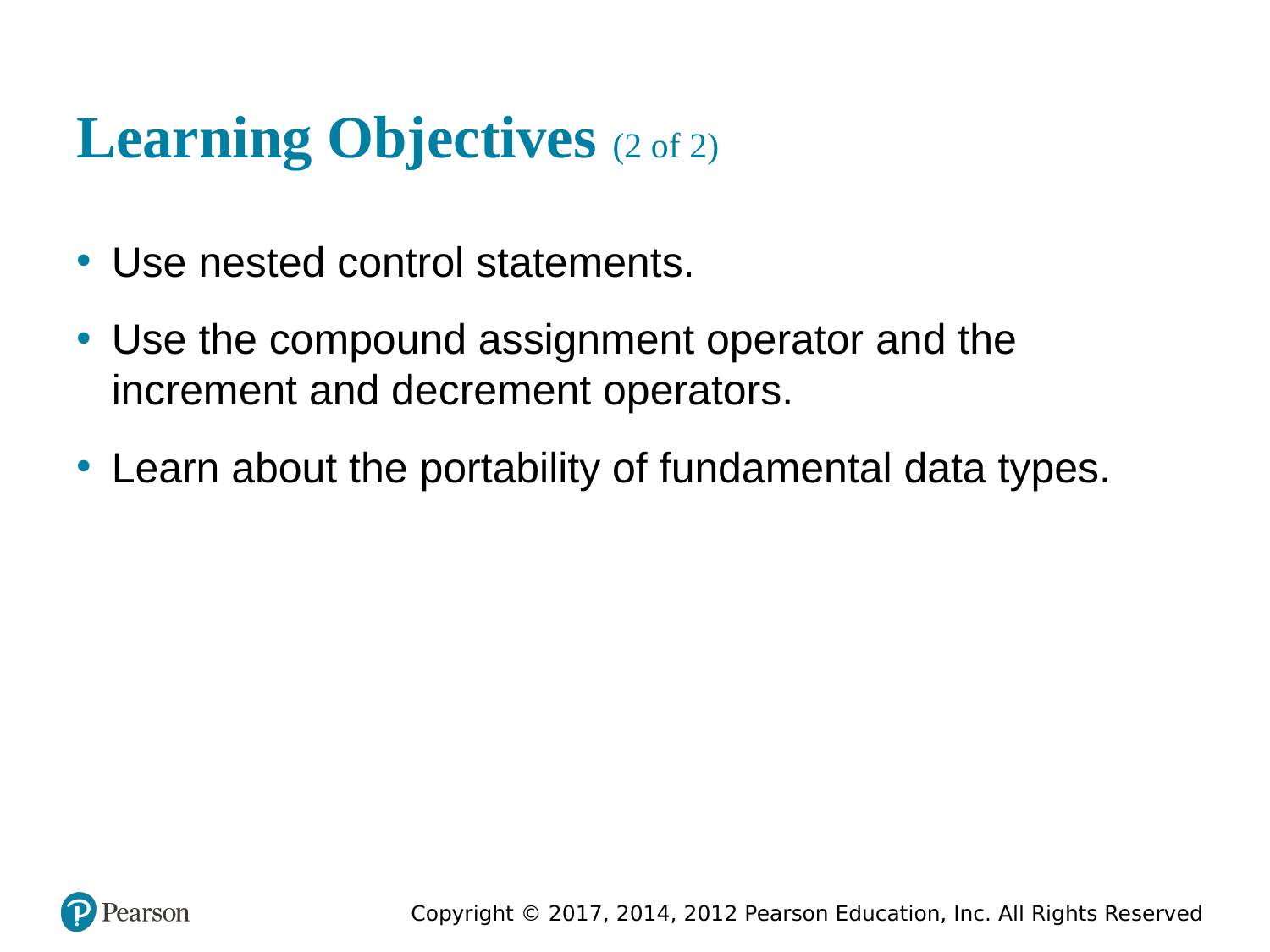

# Learning Objectives (2 of 2)
Use nested control statements.
Use the compound assignment operator and the increment and decrement operators.
Learn about the portability of fundamental data types.